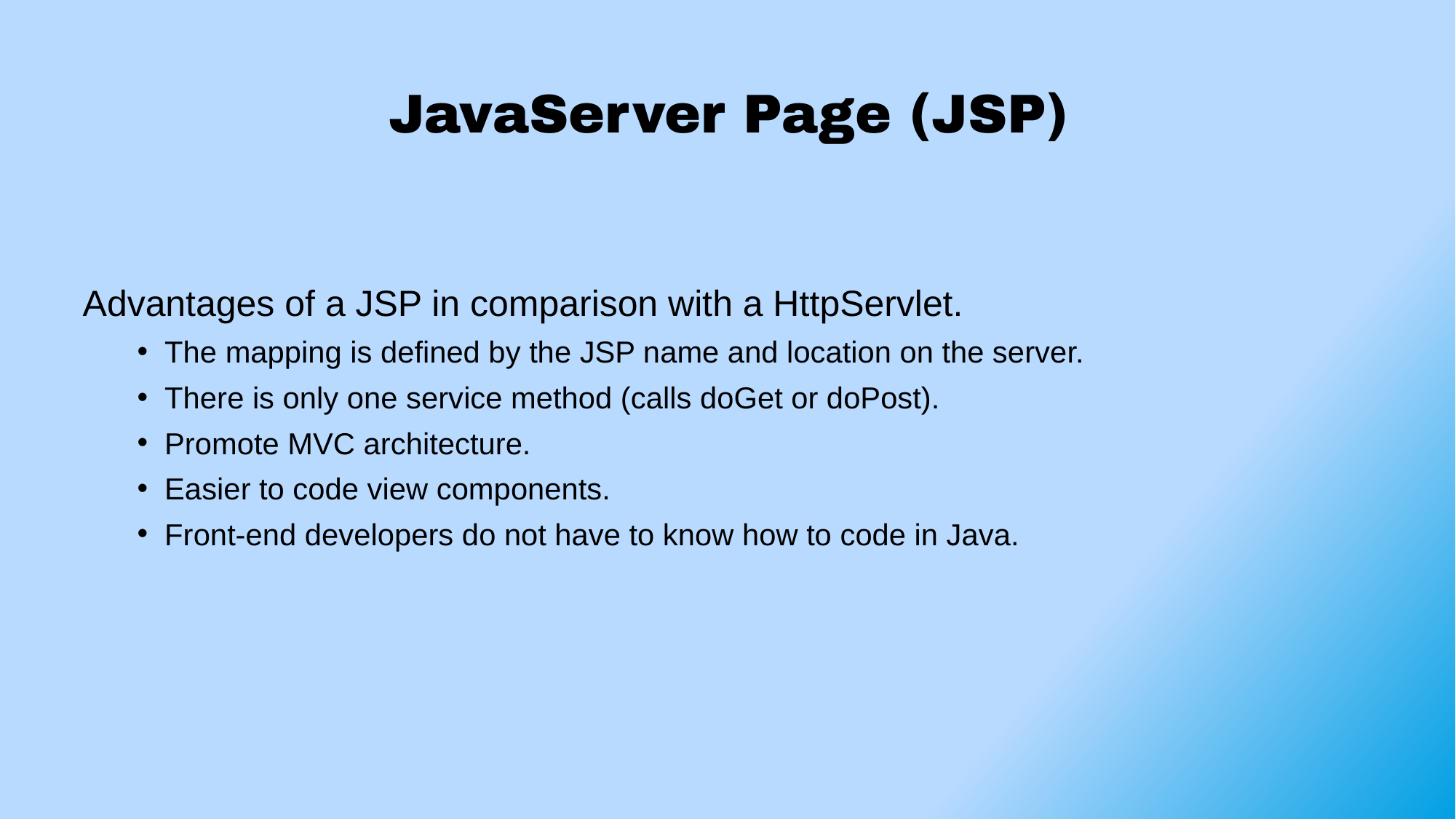

# JavaServer Page (JSP)
Advantages of a JSP in comparison with a HttpServlet.
The mapping is defined by the JSP name and location on the server.
There is only one service method (calls doGet or doPost).
Promote MVC architecture.
Easier to code view components.
Front-end developers do not have to know how to code in Java.